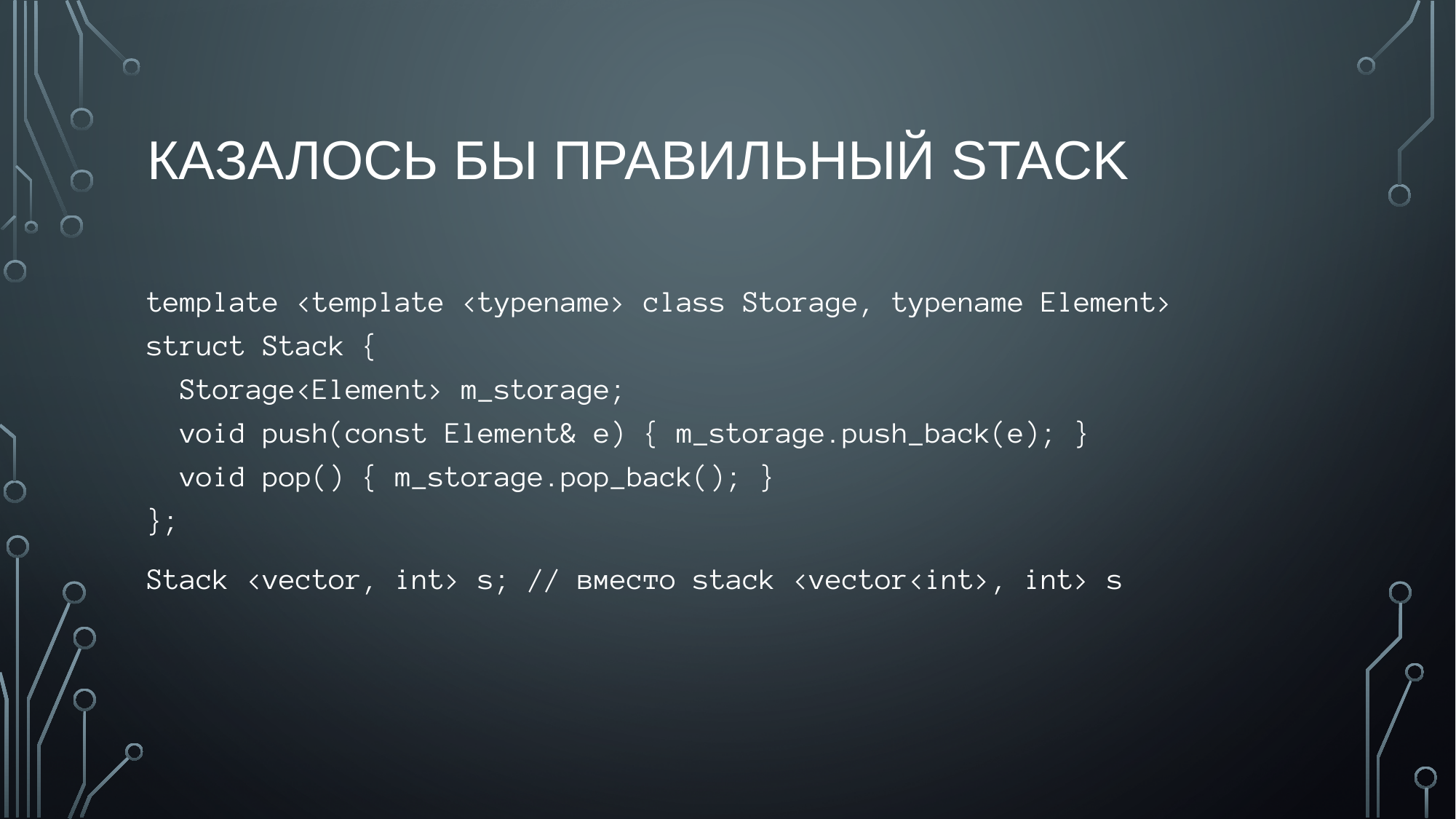

# Казалось бы правильный stack
template <template <typename> class Storage, typename Element>
struct Stack {
  Storage<Element> m_storage;
  void push(const Element& e) { m_storage.push_back(e); }
  void pop() { m_storage.pop_back(); }
};
Stack <vector, int> s; // вместо stack <vector<int>, int> s